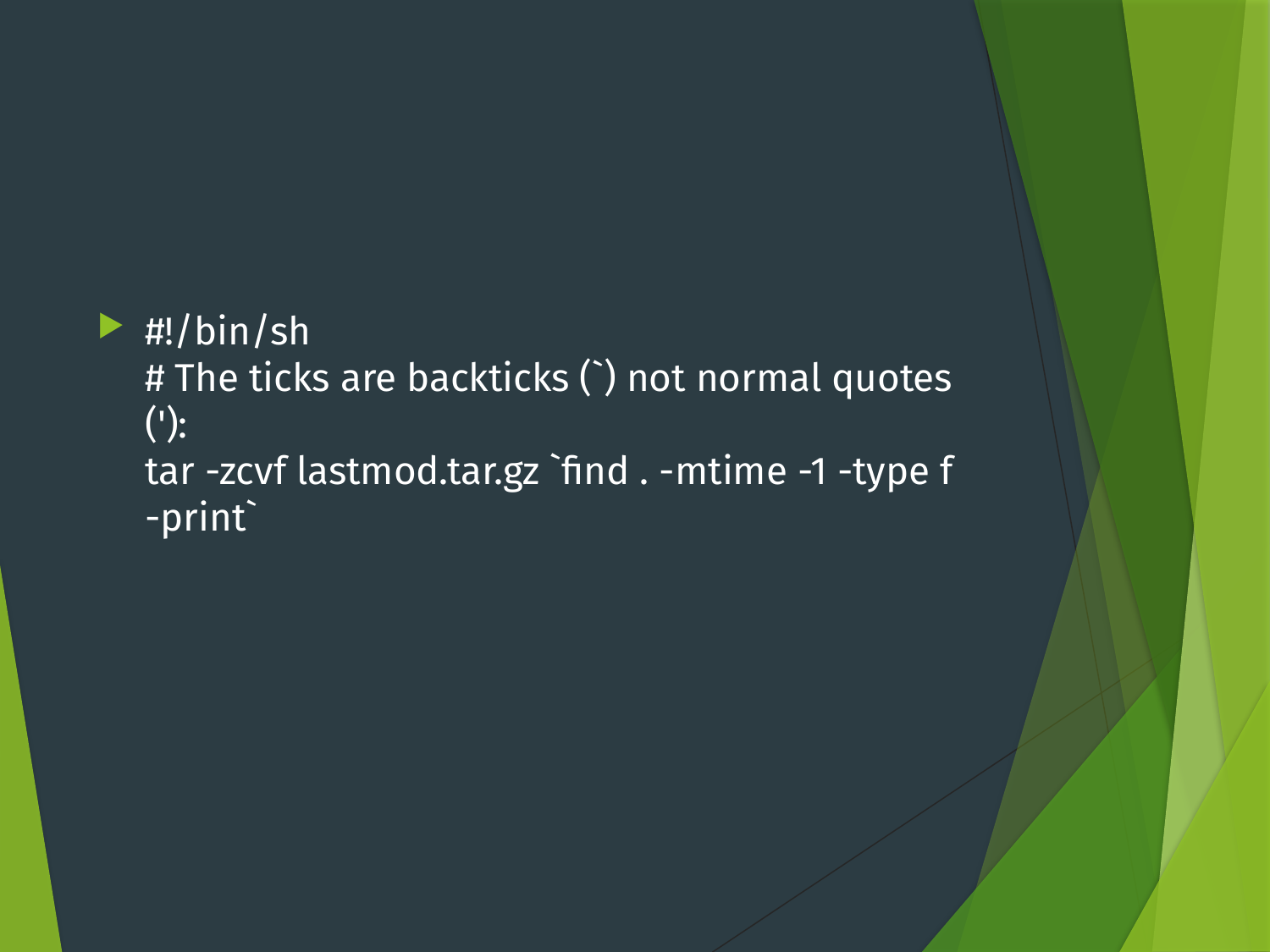

#
#!/bin/sh
# The ticks are backticks (`) not normal quotes ('):
tar -zcvf lastmod.tar.gz `find . -mtime -1 -type f -print`